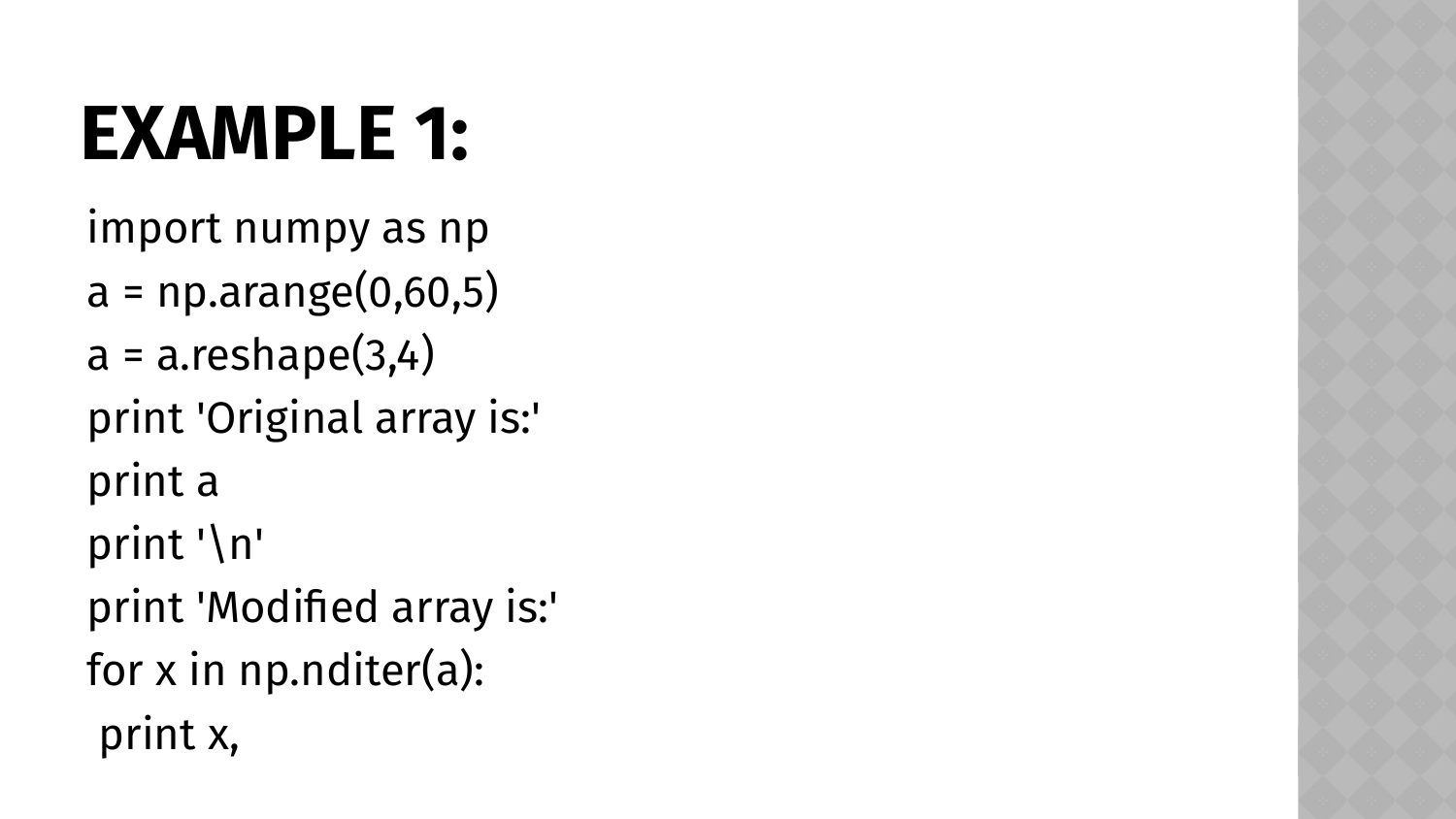

# EXAMPLE 1:
import numpy as np
a = np.arange(0,60,5)
a = a.reshape(3,4)
print 'Original array is:'
print a
print '\n'
print 'Modified array is:'
for x in np.nditer(a):
 print x,